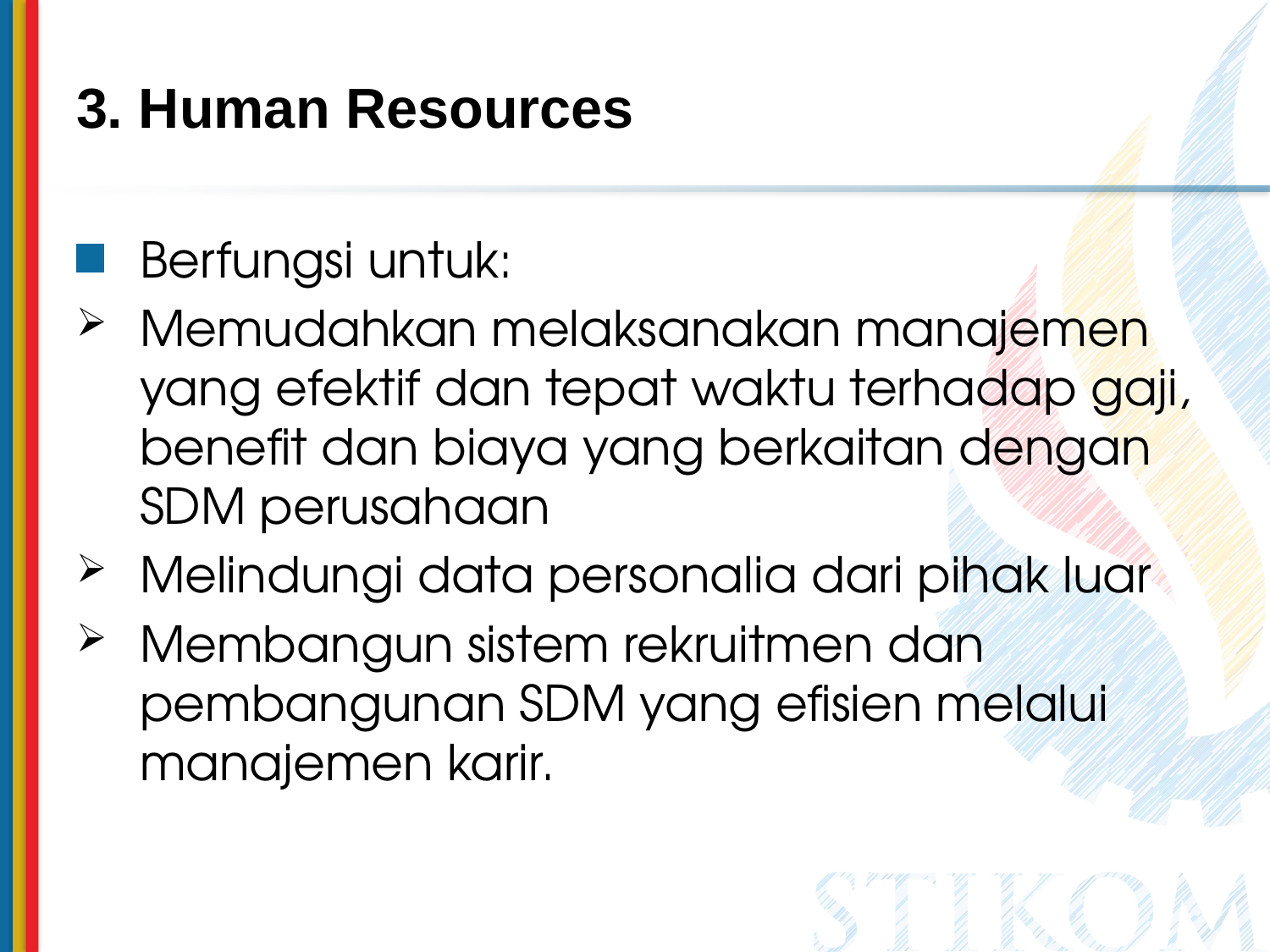

# 3. Human Resources
Berfungsi untuk:
Memudahkan melaksanakan manajemen yang efektif dan tepat waktu terhadap gaji, benefit dan biaya yang berkaitan dengan SDM perusahaan
Melindungi data personalia dari pihak luar
Membangun sistem rekruitmen dan pembangunan SDM yang efisien melalui manajemen karir.